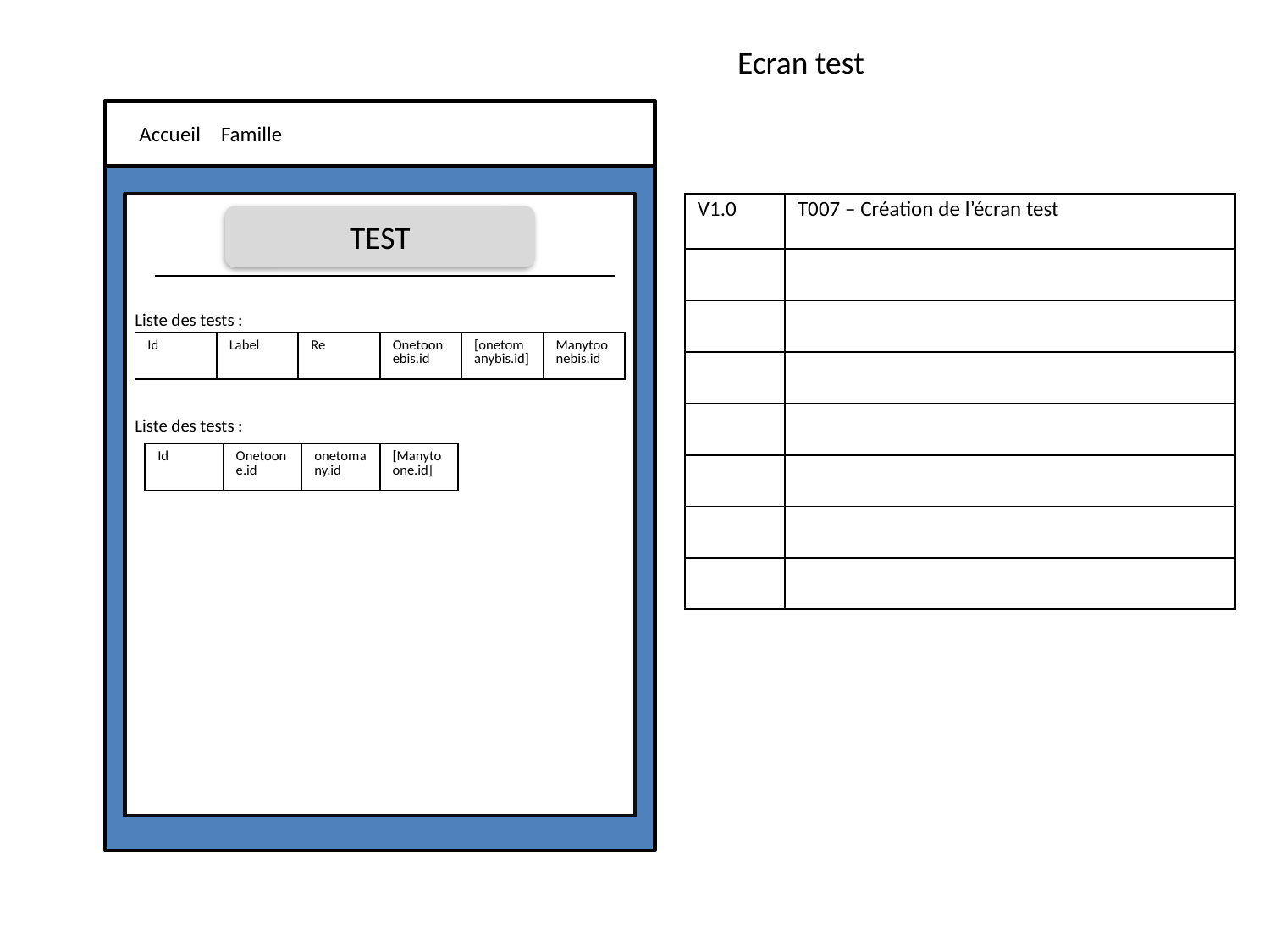

Ecran test

Accueil

Liste des tests :

Liste des tests :

TEST
Famille
| V1.0 | T007 – Création de l’écran test |
| --- | --- |
|  |  |
|  |  |
|  |  |
|  |  |
|  |  |
|  |  |
|  |  |
| Id | Label | Re | Onetoonebis.id | [onetomanybis.id] | Manytoonebis.id |
| --- | --- | --- | --- | --- | --- |
| Id | Onetoone.id | onetomany.id | [Manytoone.id] |
| --- | --- | --- | --- |